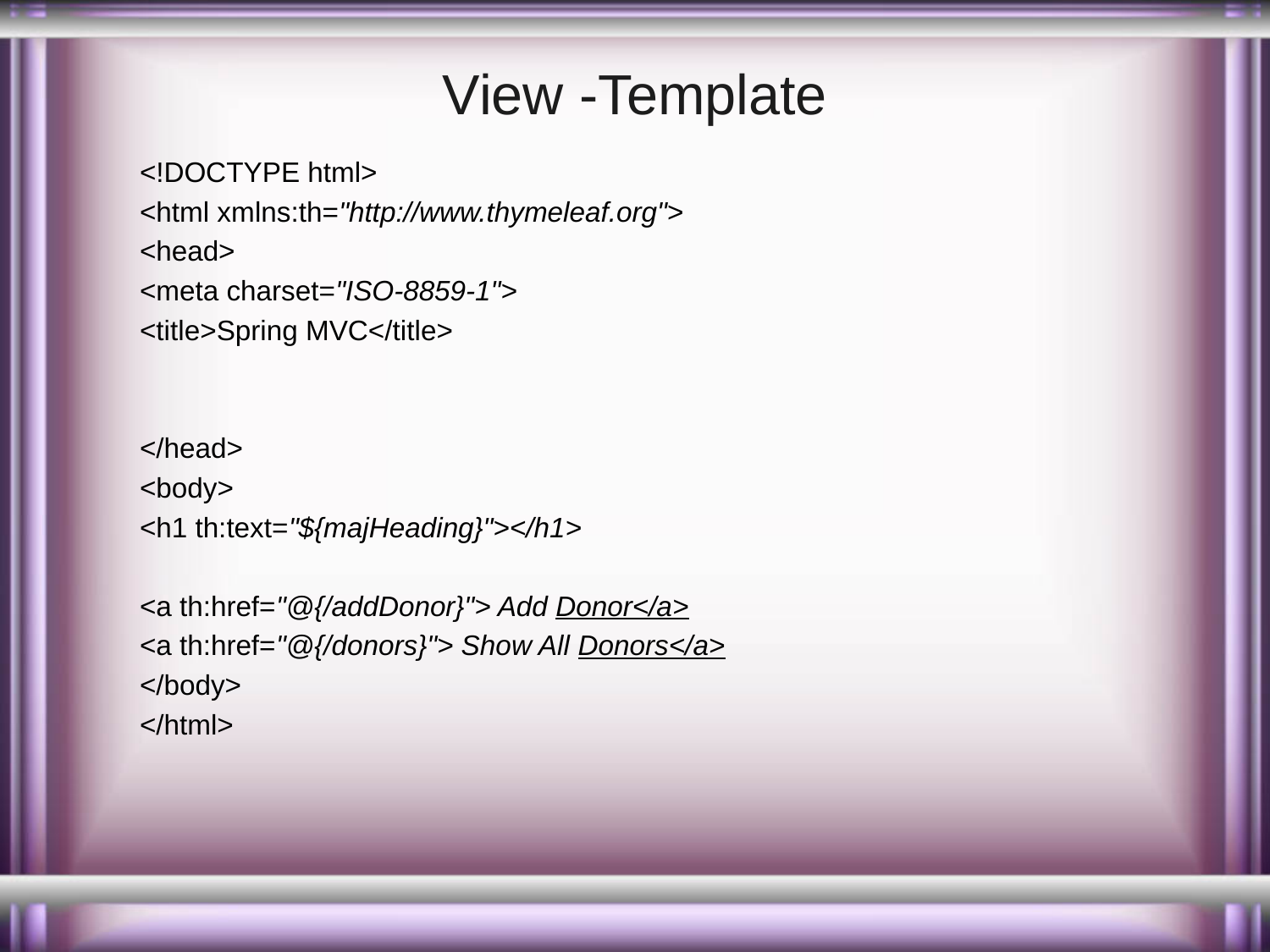

# View -Template
<!DOCTYPE html>
<html xmlns:th="http://www.thymeleaf.org">
<head>
<meta charset="ISO-8859-1">
<title>Spring MVC</title>

</head>
<body>
<h1 th:text="${majHeading}"></h1>

<a th:href="@{/addDonor}"> Add Donor</a>
<a th:href="@{/donors}"> Show All Donors</a>
</body>
</html>